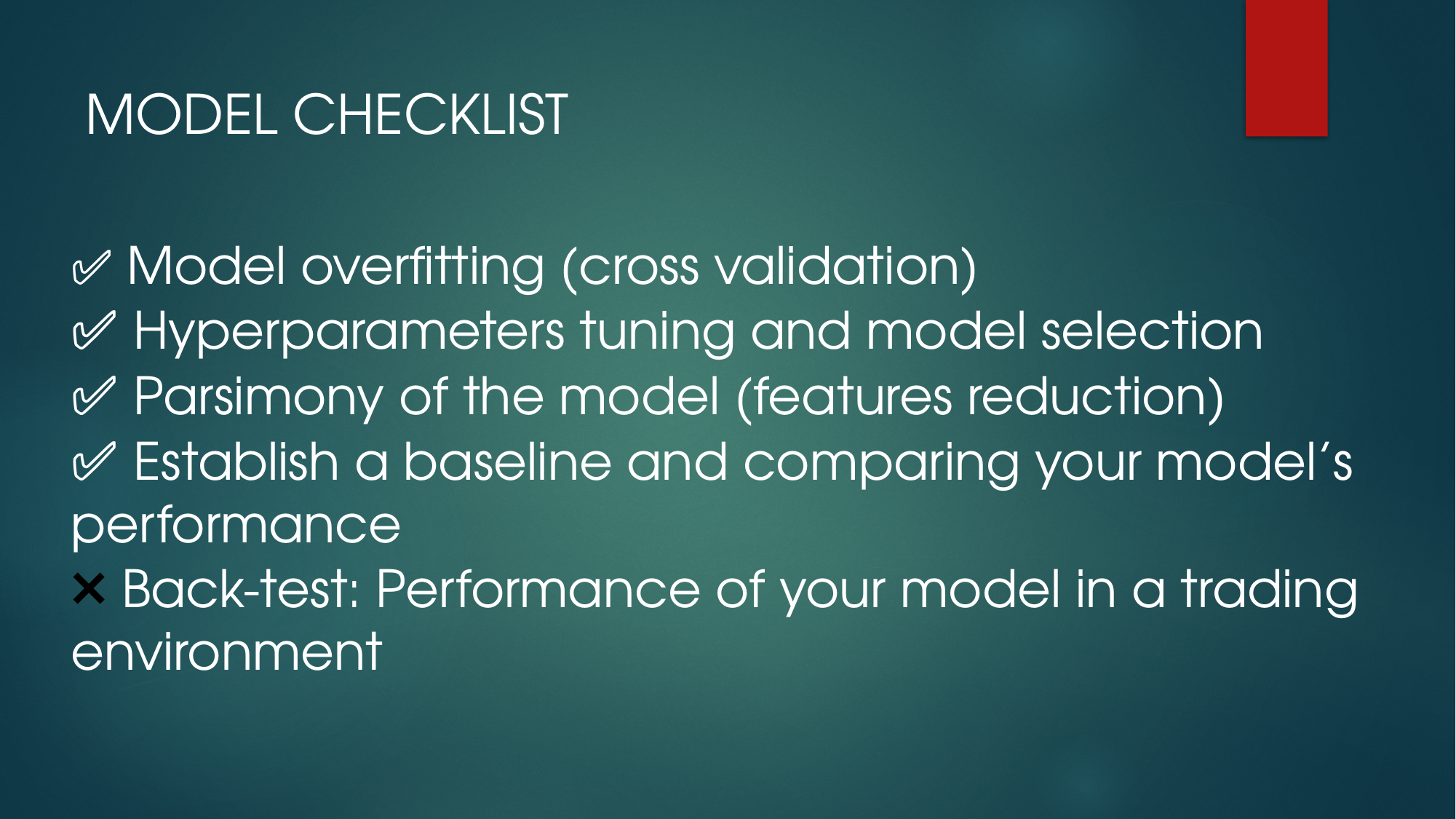

MODEL CHECKLIST
✅ Model overfitting (cross validation)
✅ Hyperparameters tuning and model selection
✅ Parsimony of the model (features reduction)
✅ Establish a baseline and comparing your model’s performance
❌ Back-test: Performance of your model in a trading environment